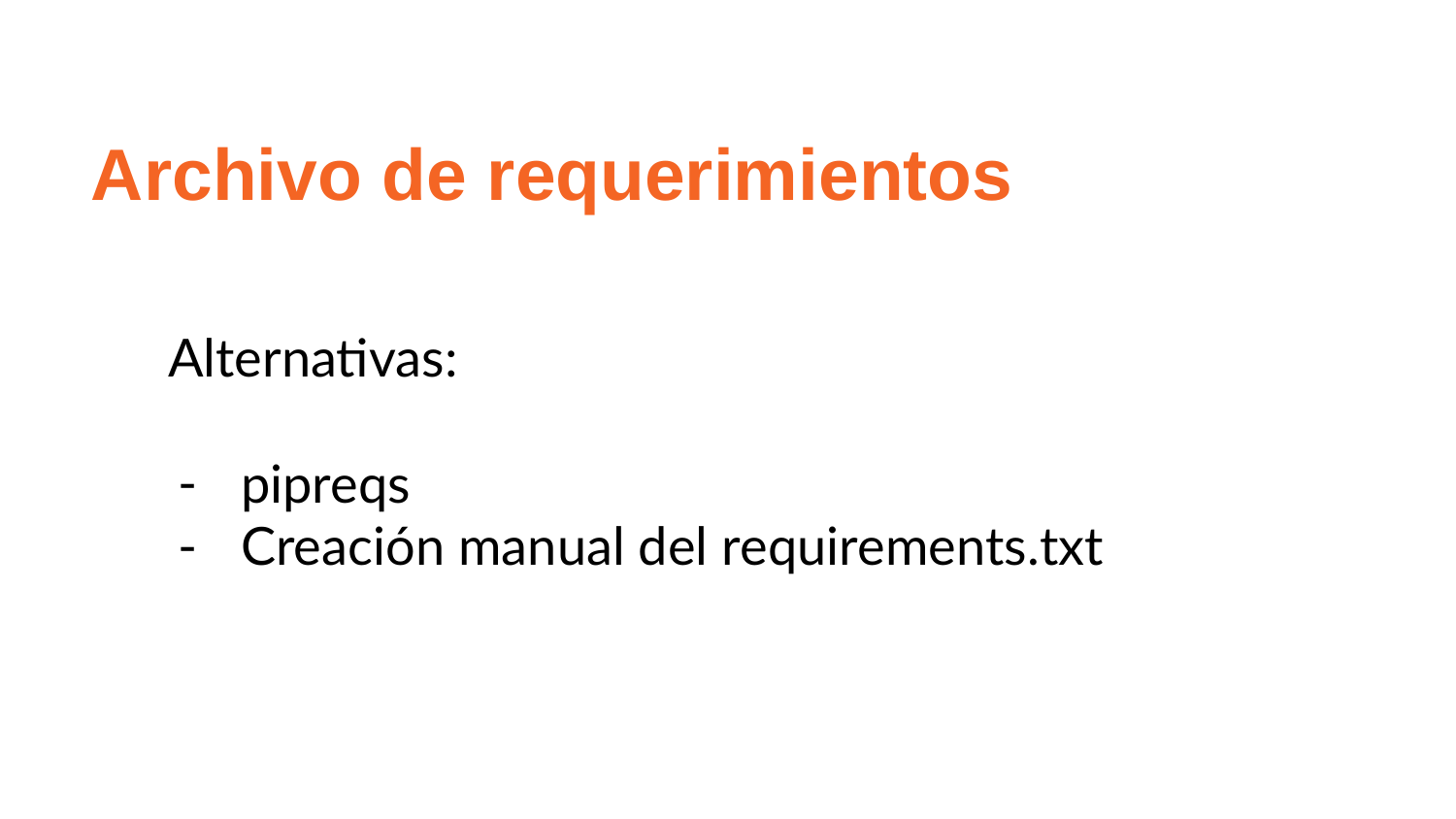

Archivo de requerimientos
Alternativas:

pipreqs
Creación manual del requirements.txt